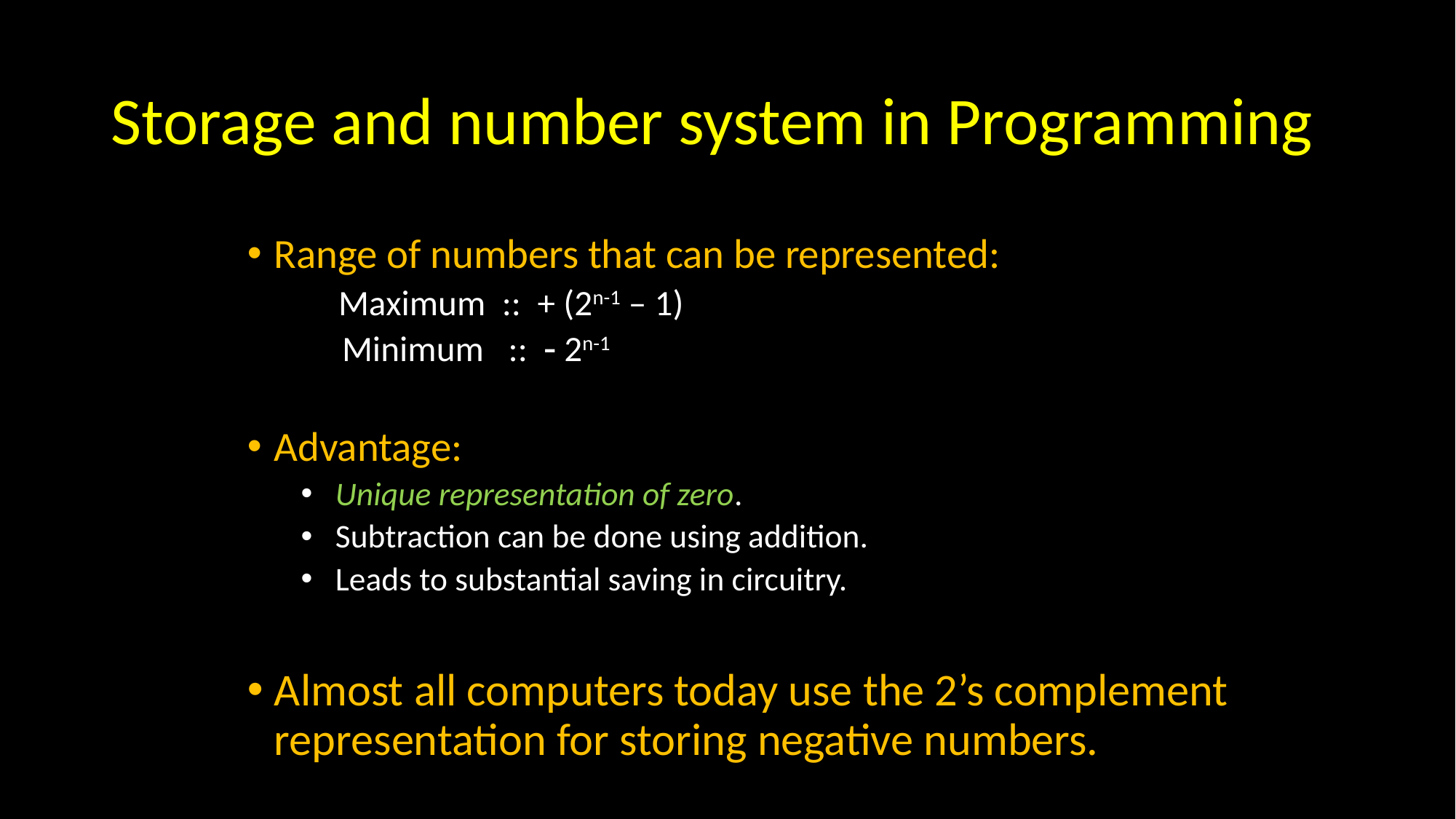

# Storage and number system in Programming
Range of numbers that can be represented:
     Maximum  ::  + (2n-1 – 1)
     Minimum   ::  − 2n-1

Advantage:
 Unique representation of zero.
 Subtraction can be done using addition.
 Leads to substantial saving in circuitry.

Almost all computers today use the 2’s complement representation for storing negative numbers.